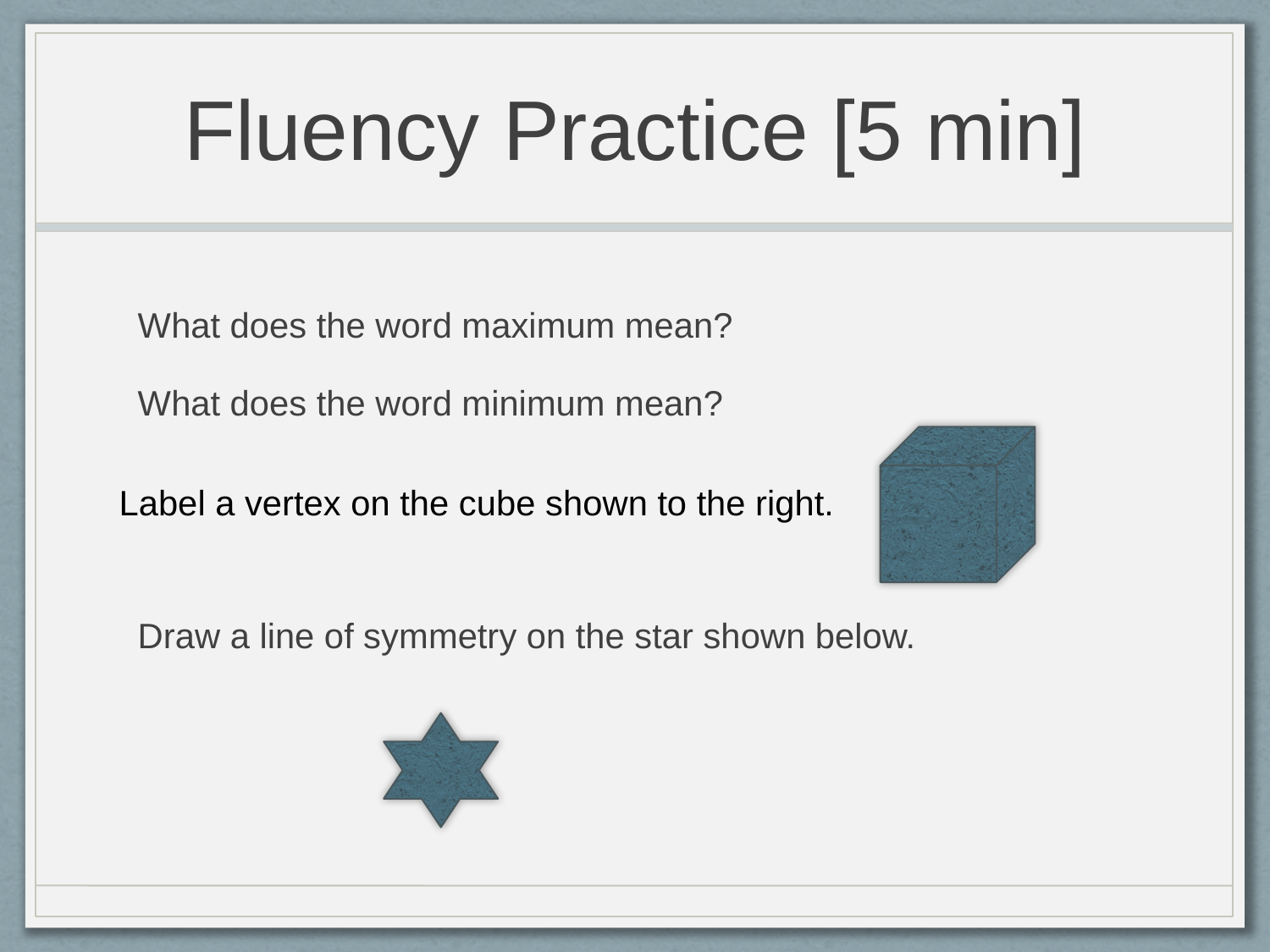

# Fluency Practice [5 min]
What does the word maximum mean?
What does the word minimum mean?

Draw a line of symmetry on the star shown below.

Label a vertex on the cube shown to the right.